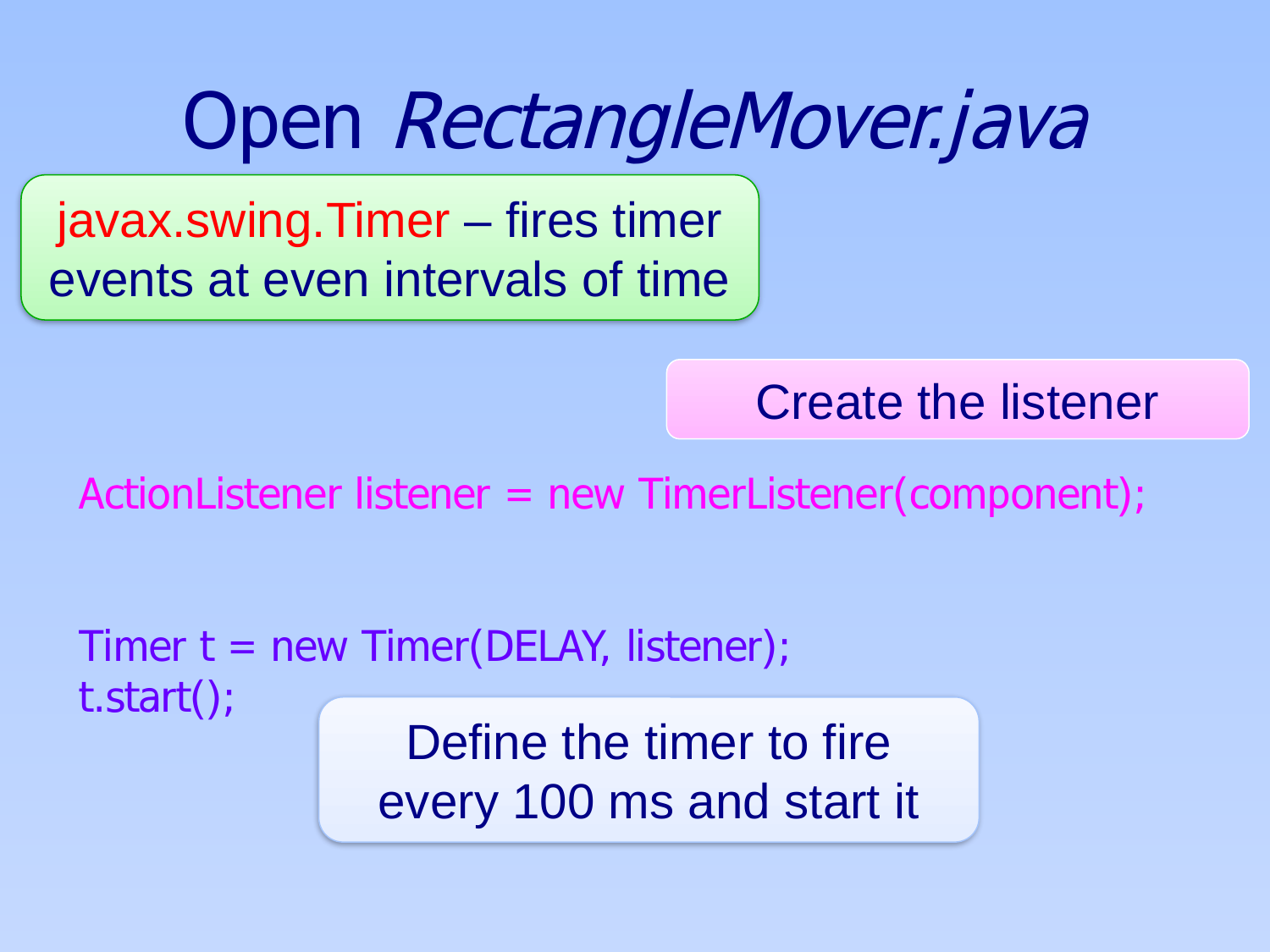

# Open RectangleMover.java
javax.swing.Timer – fires timer events at even intervals of time

ActionListener listener = new TimerListener(component);

Timer t = new Timer(DELAY, listener);
t.start();
Create the listener
Define the timer to fire every 100 ms and start it